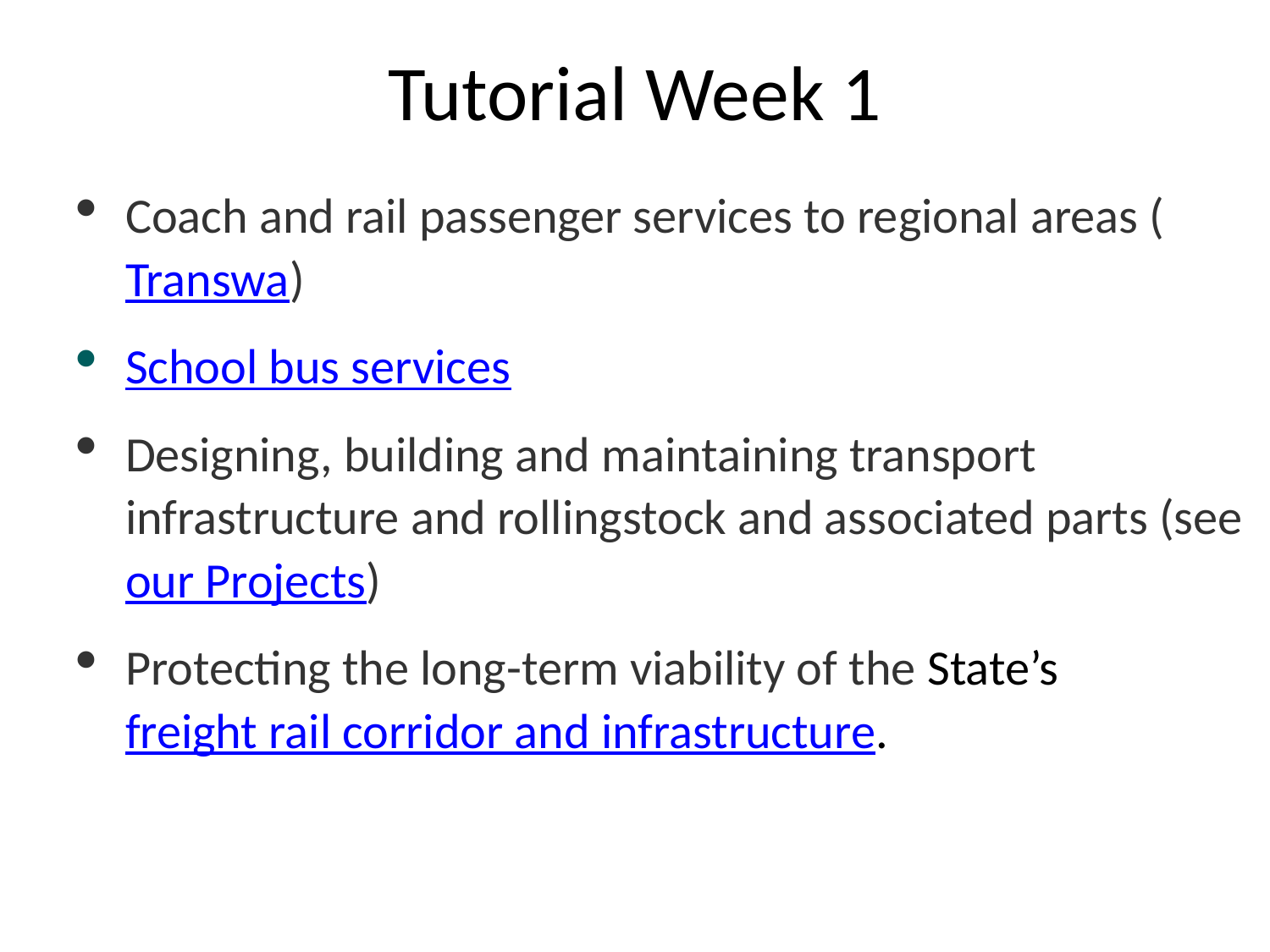

# Tutorial Week 1
Coach and rail passenger services to regional areas (Transwa)
School bus services
Designing, building and maintaining transport infrastructure and rollingstock and associated parts (see our Projects)
Protecting the long-term viability of the State’s freight rail corridor and infrastructure.